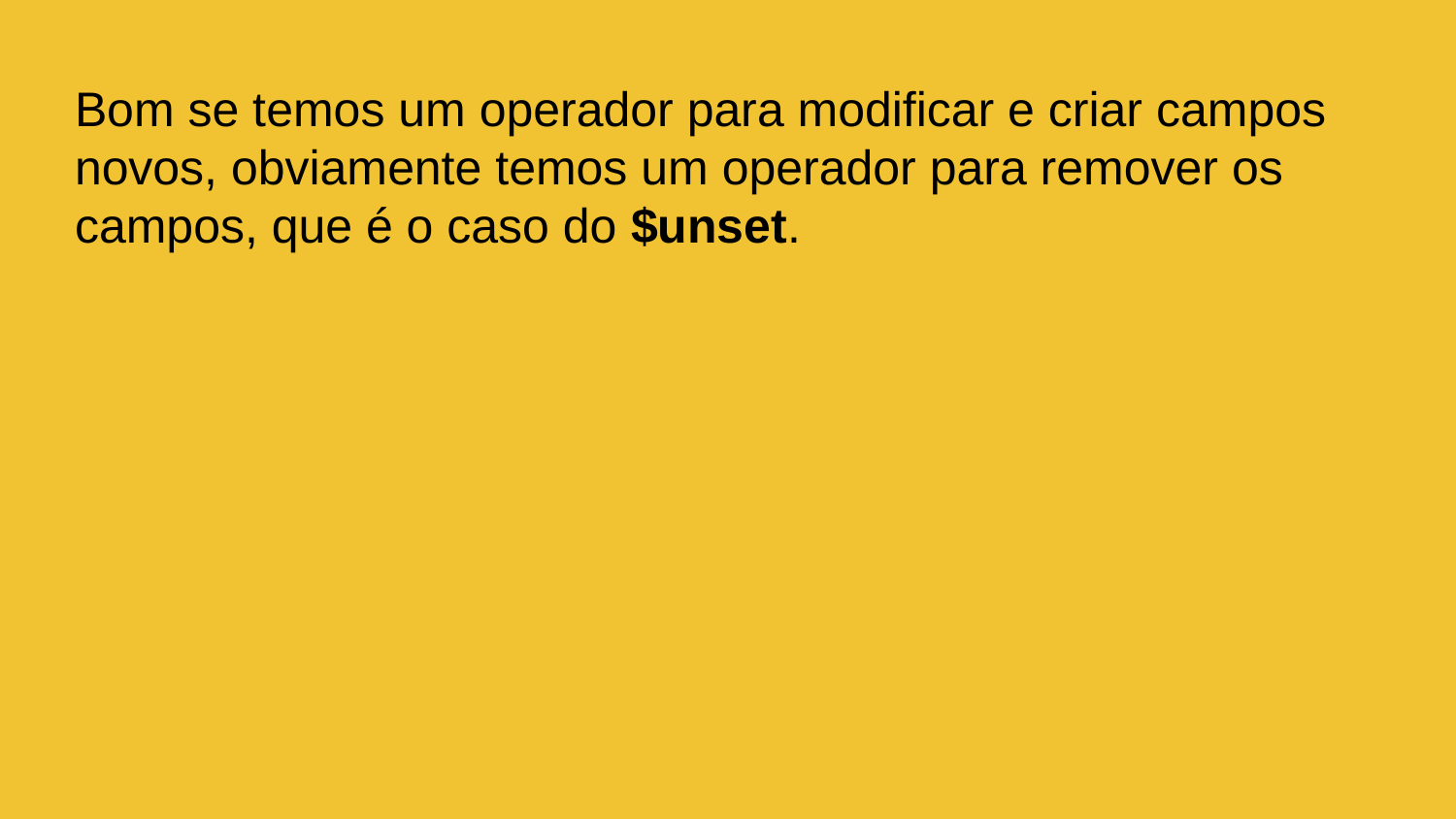

Bom se temos um operador para modificar e criar campos novos, obviamente temos um operador para remover os campos, que é o caso do $unset.